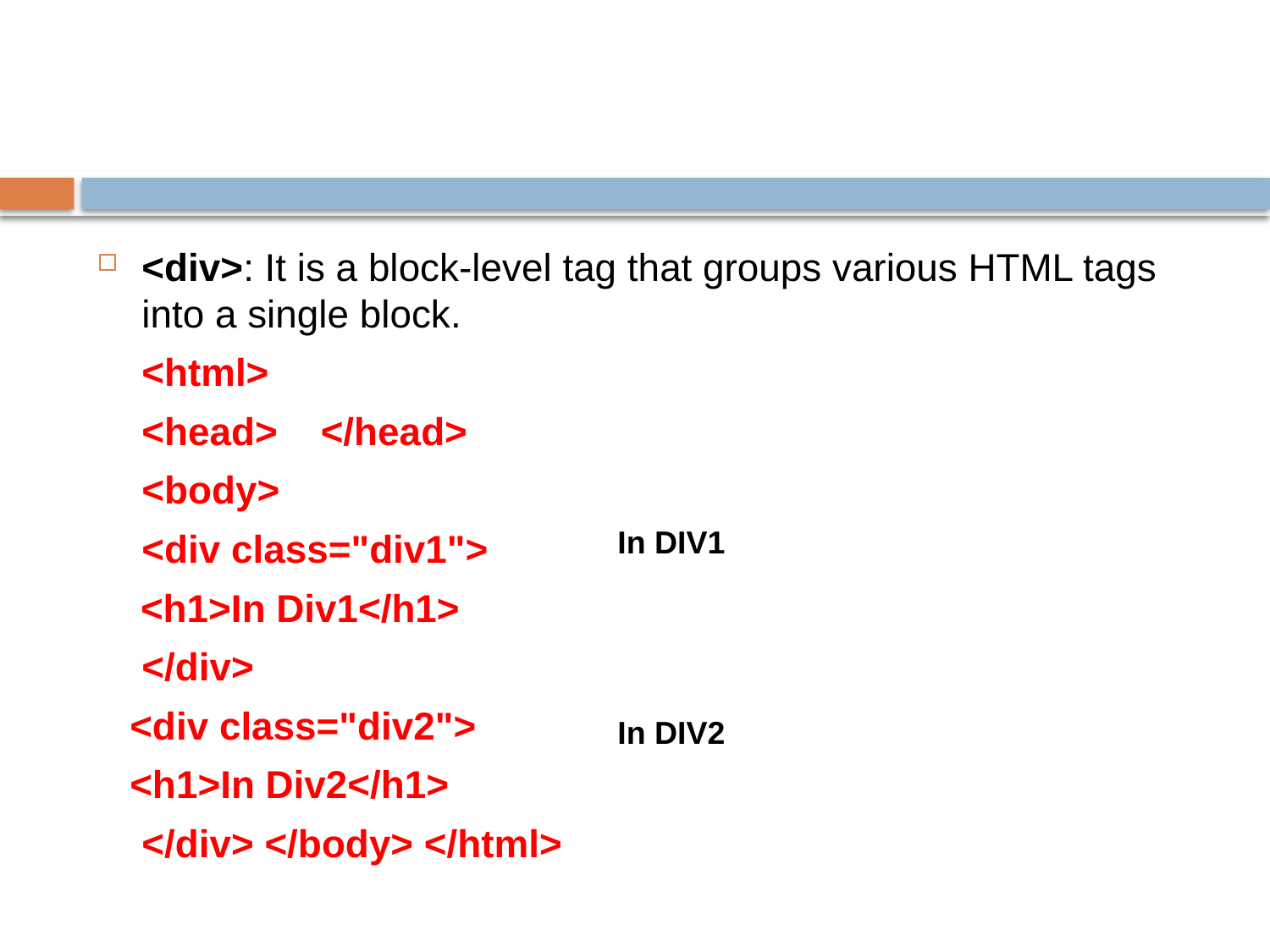

<div>: It is a block-level tag that groups various HTML tags into a single block.
	<html>
	<head>    </head>
	<body>
	<div class="div1">
    <h1>In Div1</h1>
	</div>
   <div class="div2">
   <h1>In Div2</h1>
	</div> </body> </html>

In DIV1

In DIV2